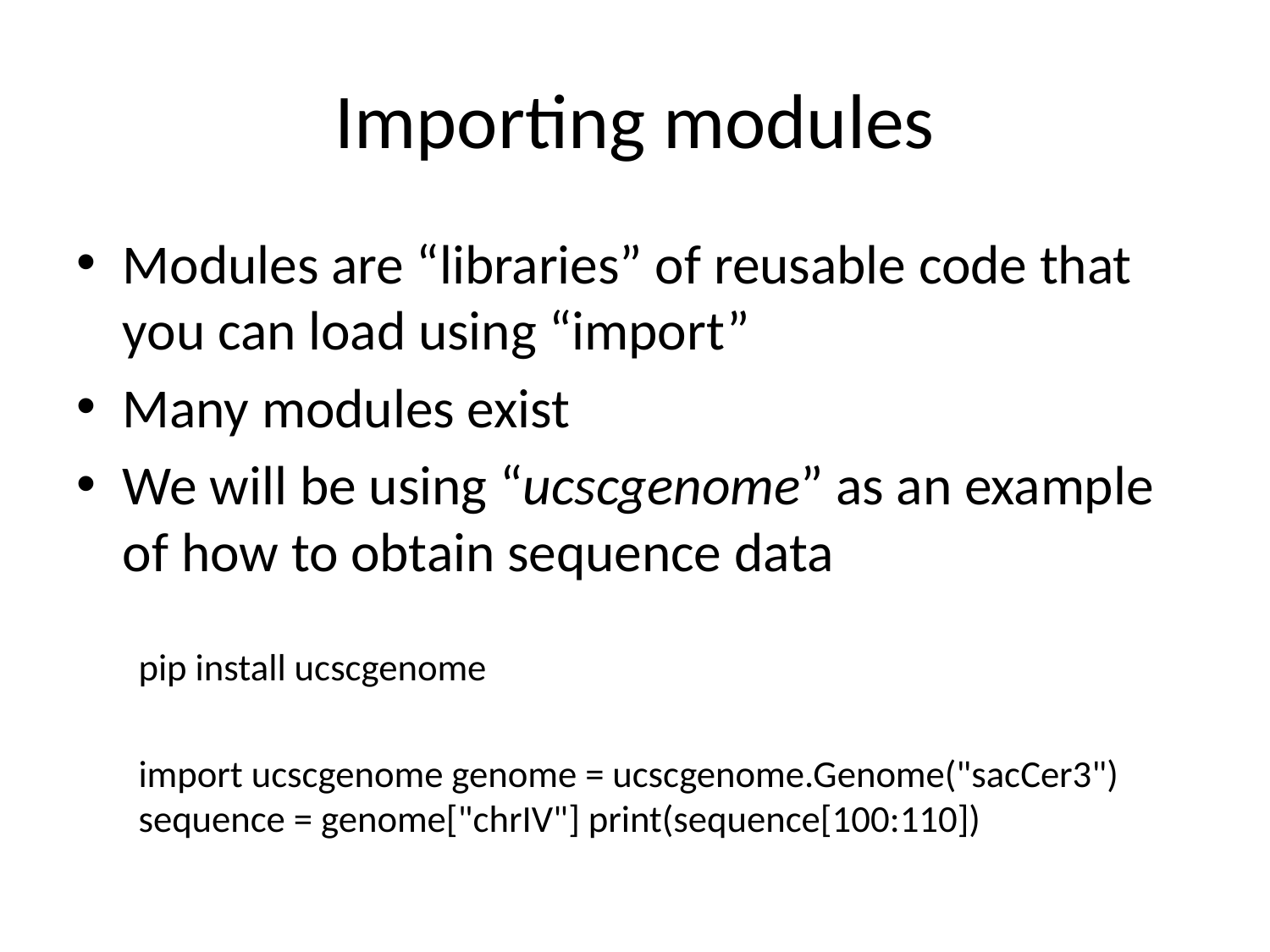

# Importing modules
Modules are “libraries” of reusable code that you can load using “import”
Many modules exist
We will be using “ucscgenome” as an example of how to obtain sequence data

pip install ucscgenome

import ucscgenome genome = ucscgenome.Genome("sacCer3") sequence = genome["chrIV"] print(sequence[100:110])